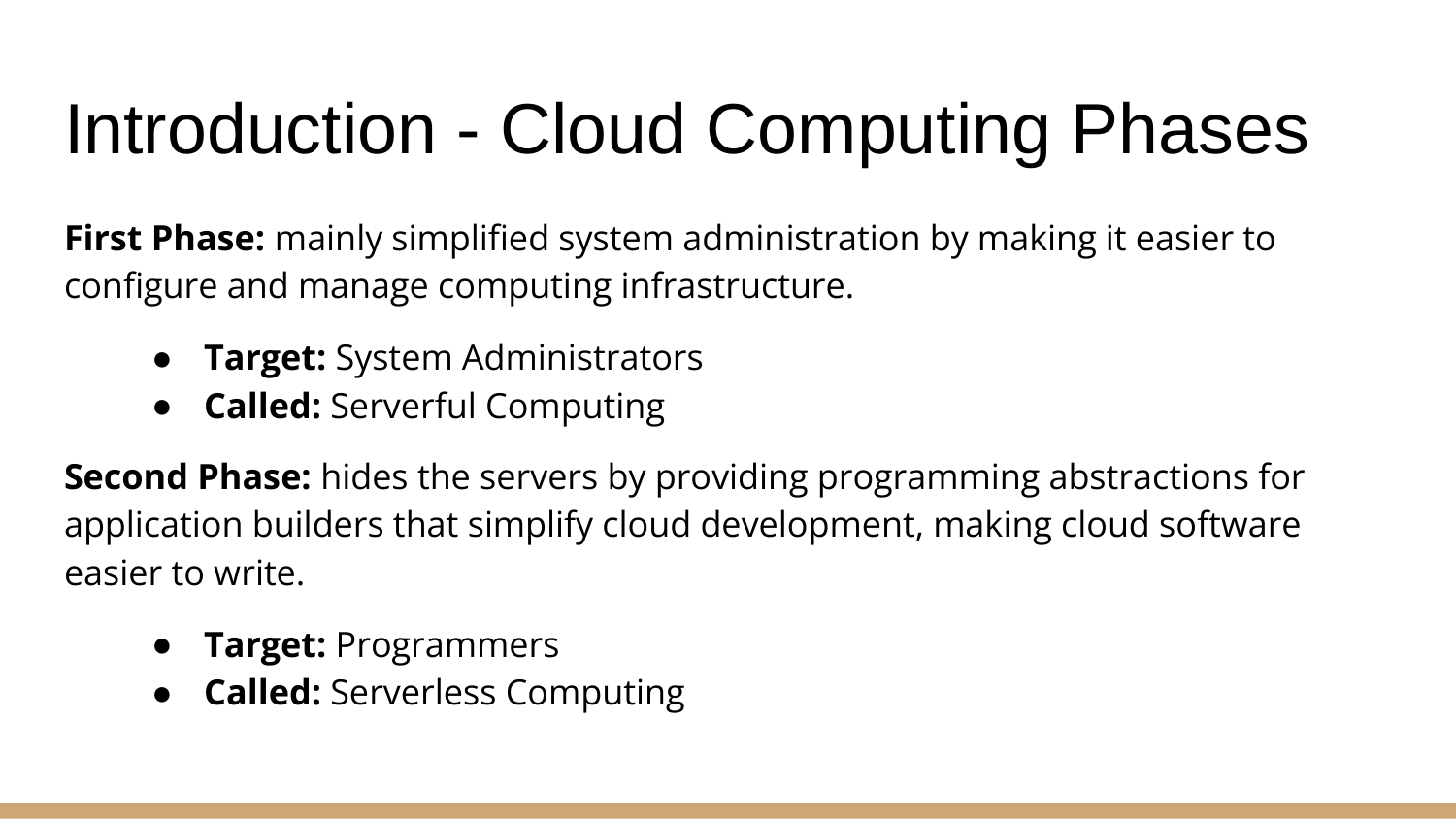

# Introduction - Cloud Computing Phases
First Phase: mainly simplified system administration by making it easier to configure and manage computing infrastructure.
Target: System Administrators
Called: Serverful Computing
Second Phase: hides the servers by providing programming abstractions for application builders that simplify cloud development, making cloud software easier to write.
Target: Programmers
Called: Serverless Computing